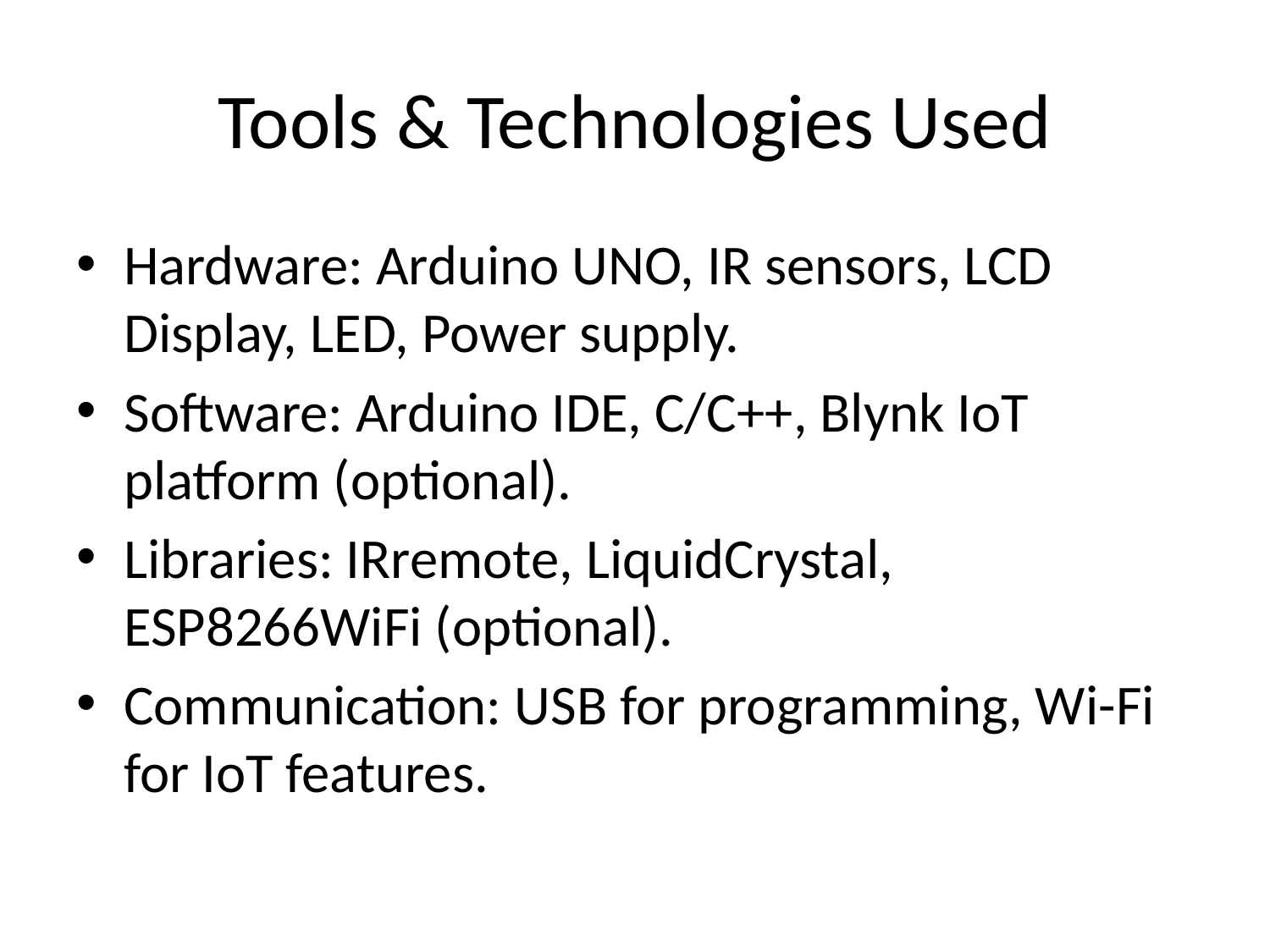

# Tools & Technologies Used
Hardware: Arduino UNO, IR sensors, LCD Display, LED, Power supply.
Software: Arduino IDE, C/C++, Blynk IoT platform (optional).
Libraries: IRremote, LiquidCrystal, ESP8266WiFi (optional).
Communication: USB for programming, Wi-Fi for IoT features.